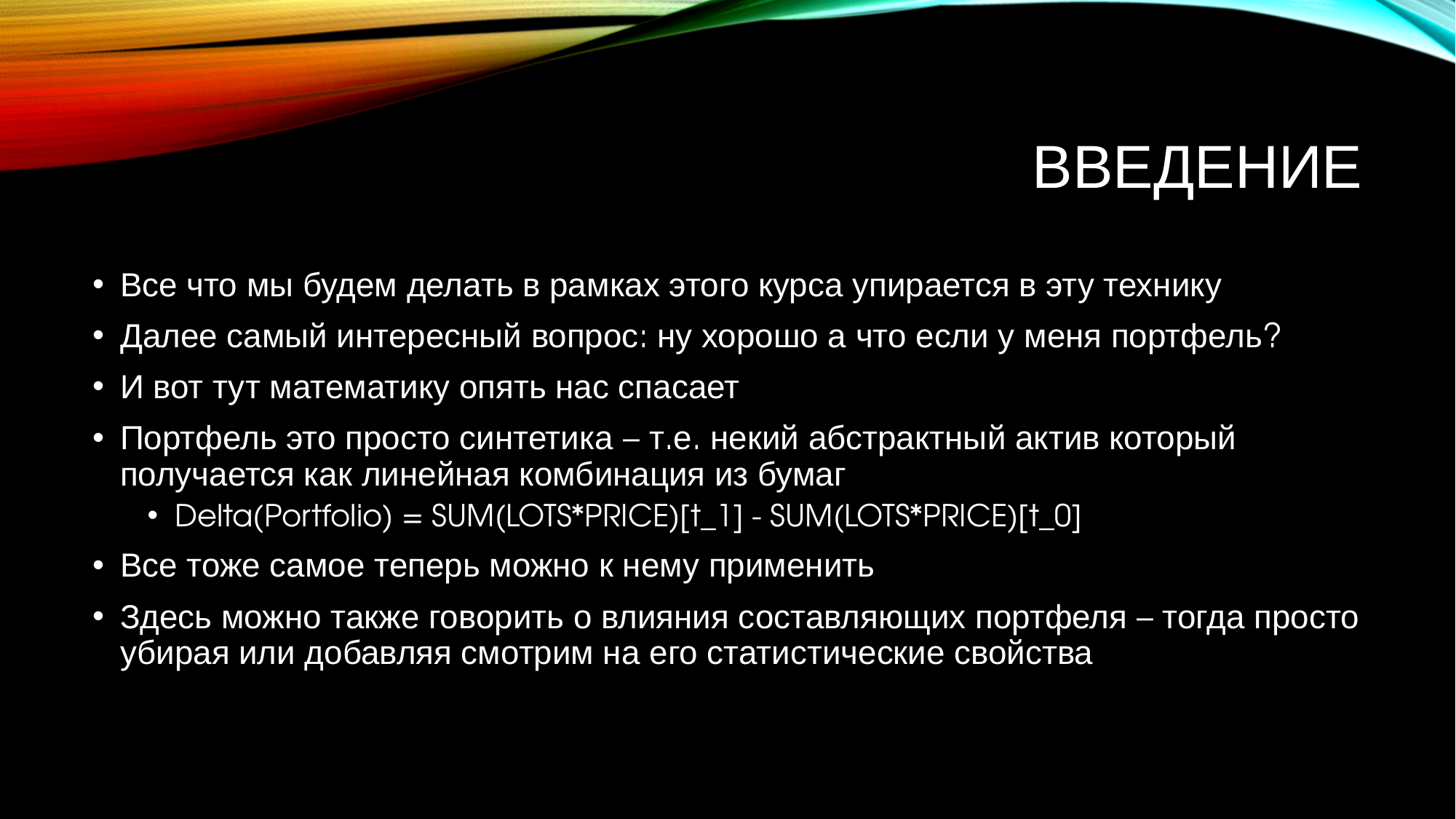

# ВВЕДЕНИЕ
Все что мы будем делать в рамках этого курса упирается в эту технику
Далее самый интересный вопрос: ну хорошо а что если у меня портфель?
И вот тут математику опять нас спасает
Портфель это просто синтетика – т.е. некий абстрактный актив который получается как линейная комбинация из бумаг
Delta(Portfolio) = SUM(LOTS*PRICE)[t_1] - SUM(LOTS*PRICE)[t_0]
Все тоже самое теперь можно к нему применить
Здесь можно также говорить о влияния составляющих портфеля – тогда просто убирая или добавляя смотрим на его статистические свойства